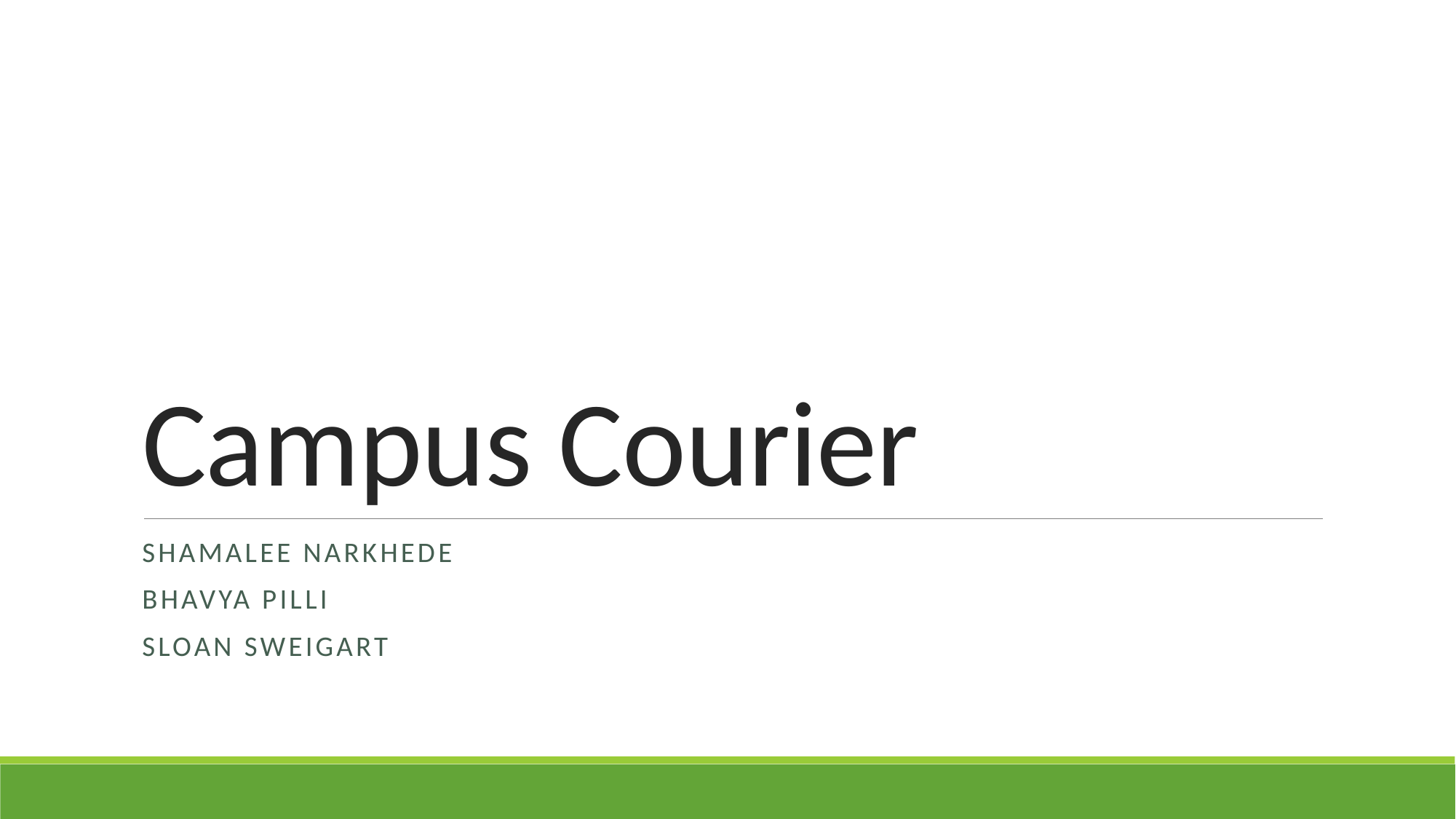

# Campus Courier
Shamalee Narkhede
Bhavya Pilli
Sloan Sweigart